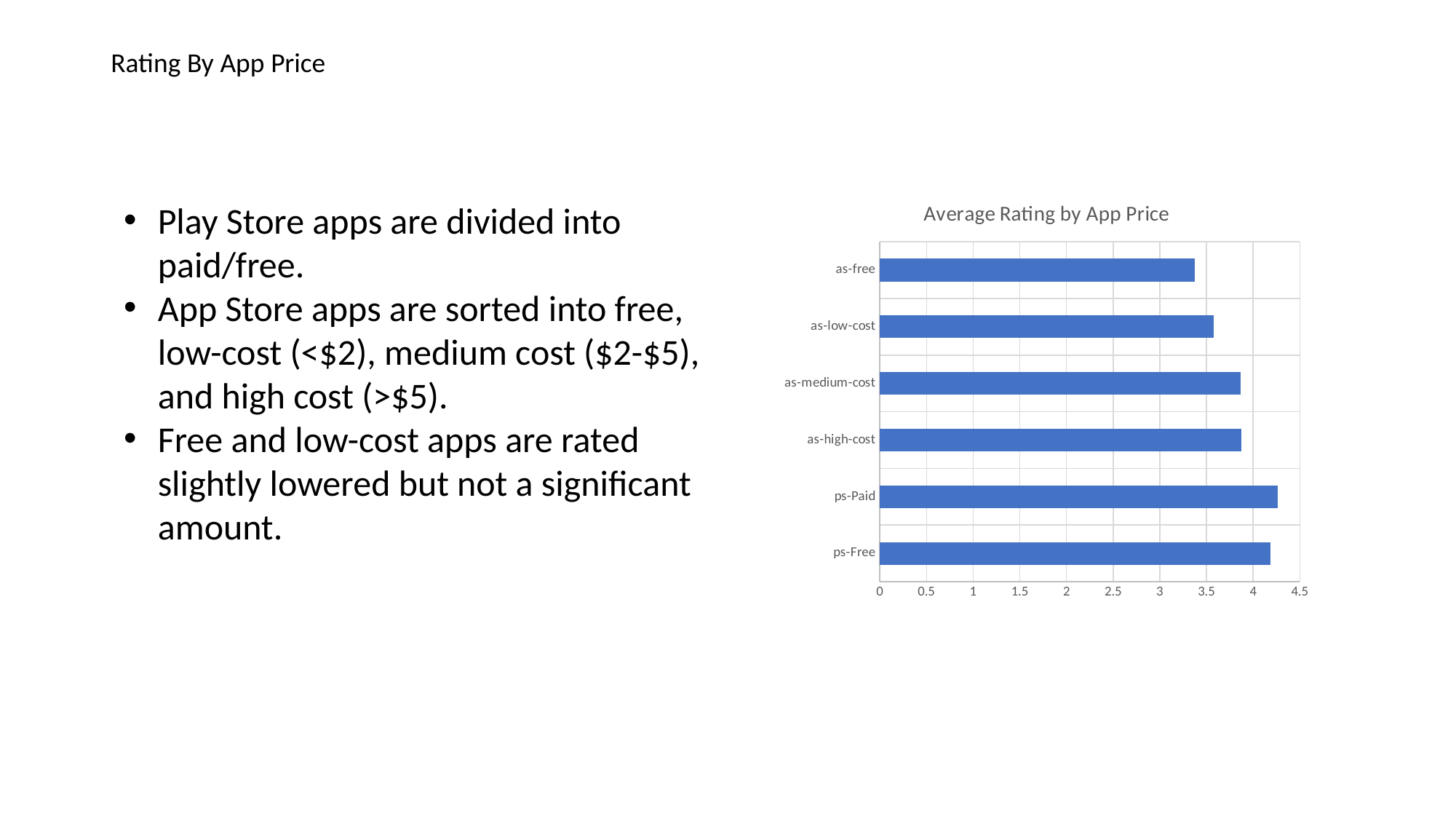

# Rating By App Price

### Chart: Average Rating by App Price

| Category |  |
|---|---|
| ps-Free | 4.18620254616355 |
| ps-Paid | 4.26661514683153 |
| as-high-cost | 3.874768447 |
| as-medium-cost | 3.868845336 |
| as-low-cost | 3.579366007 |
| as-free | 3.376725838 |
Play Store apps are divided into paid/free.
App Store apps are sorted into free, low-cost (<$2), medium cost ($2-$5), and high cost (>$5).
Free and low-cost apps are rated slightly lowered but not a significant amount.